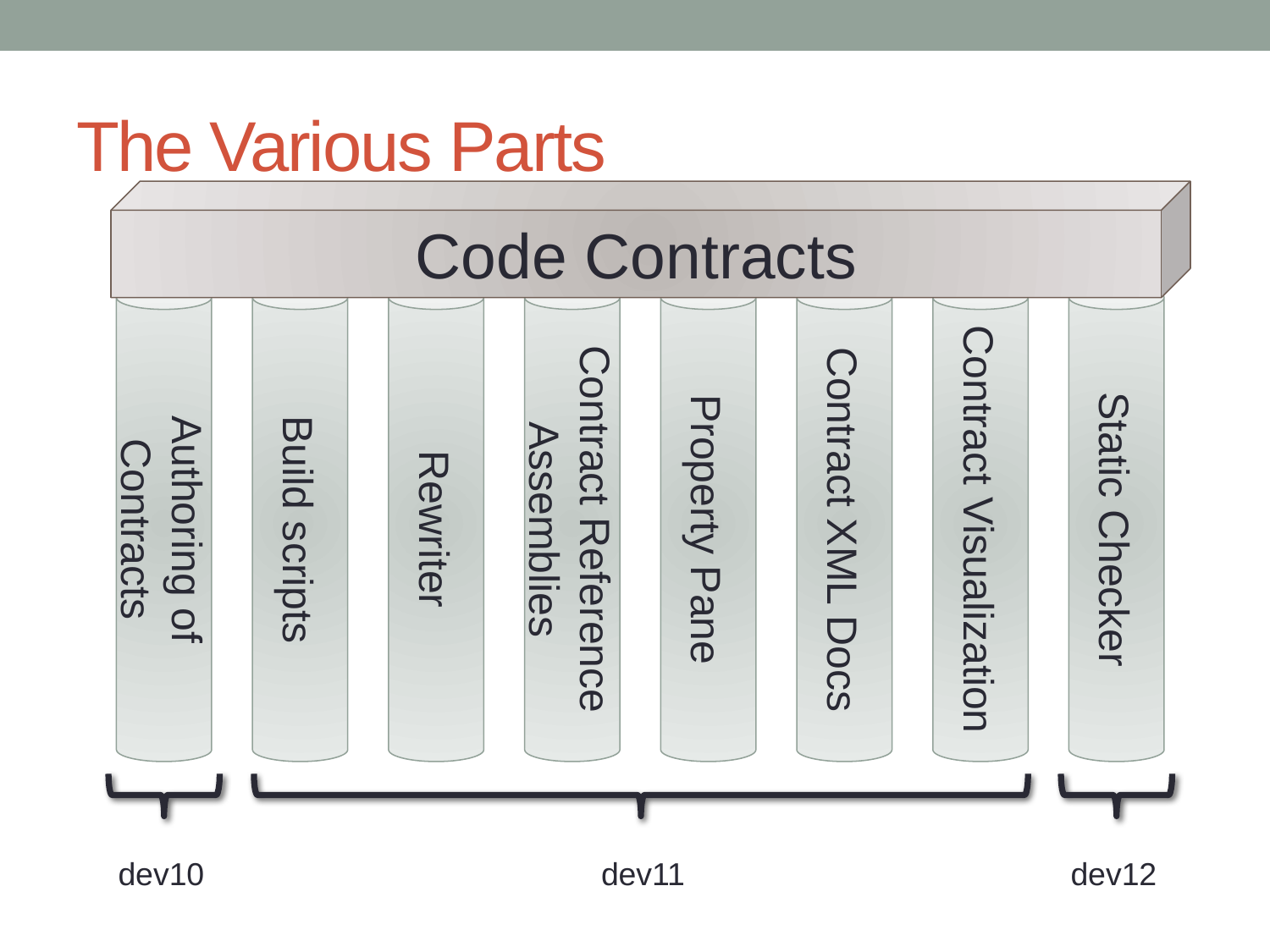

# The Various Parts
Code Contracts
Authoring of Contracts
Build scripts
Rewriter
Contract Reference Assemblies
Property Pane
Contract XML Docs
Contract Visualization
Static Checker

dev10
dev11
dev12